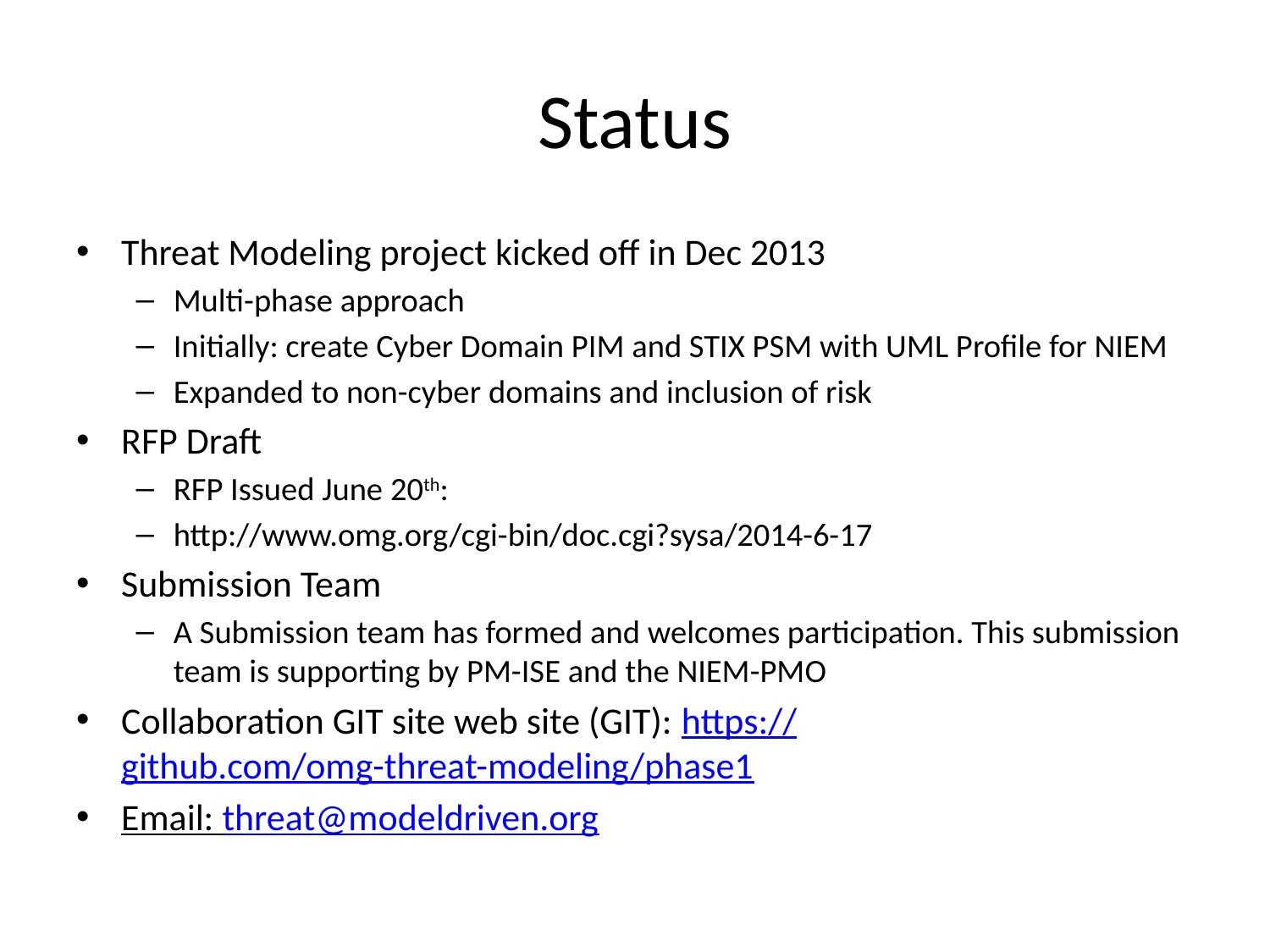

# Status
Threat Modeling project kicked off in Dec 2013
Multi-phase approach
Initially: create Cyber Domain PIM and STIX PSM with UML Profile for NIEM
Expanded to non-cyber domains and inclusion of risk
RFP Draft
RFP Issued June 20th:
http://www.omg.org/cgi-bin/doc.cgi?sysa/2014-6-17
Submission Team
A Submission team has formed and welcomes participation. This submission team is supporting by PM-ISE and the NIEM-PMO
Collaboration GIT site web site (GIT): https://github.com/omg-threat-modeling/phase1
Email: threat@modeldriven.org